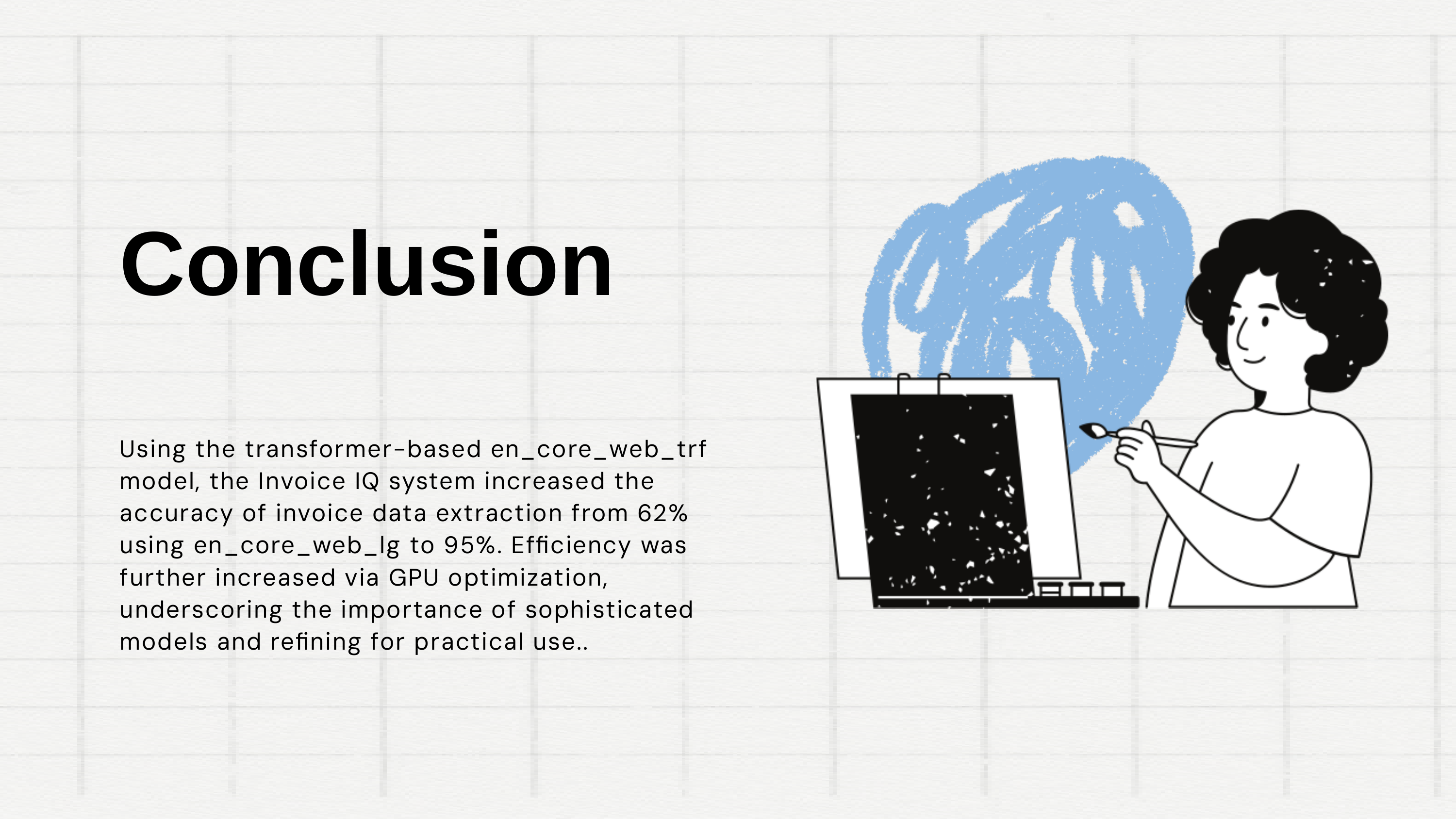

Conclusion
Using the transformer-based en_core_web_trf model, the Invoice IQ system increased the accuracy of invoice data extraction from 62% using en_core_web_lg to 95%. Efficiency was further increased via GPU optimization, underscoring the importance of sophisticated models and refining for practical use..